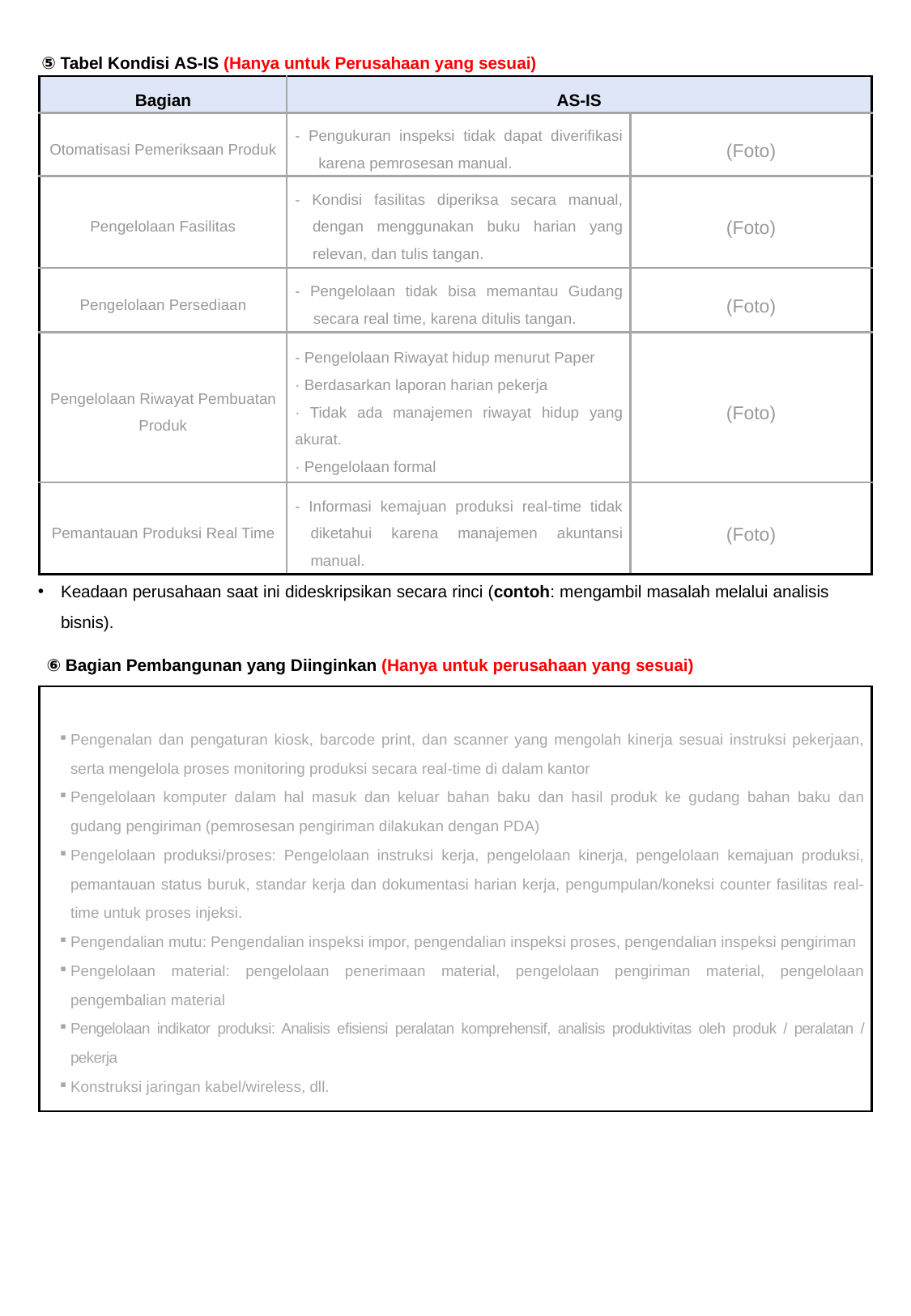

⑤ Tabel Kondisi AS-IS (Hanya untuk Perusahaan yang sesuai)
| Bagian | AS-IS |  |
| --- | --- | --- |
| Otomatisasi Pemeriksaan Produk | - Pengukuran inspeksi tidak dapat diverifikasi karena pemrosesan manual. | (Foto) |
| Pengelolaan Fasilitas | - Kondisi fasilitas diperiksa secara manual, dengan menggunakan buku harian yang relevan, dan tulis tangan. | (Foto) |
| Pengelolaan Persediaan | - Pengelolaan tidak bisa memantau Gudang secara real time, karena ditulis tangan. | (Foto) |
| Pengelolaan Riwayat Pembuatan Produk | - Pengelolaan Riwayat hidup menurut Paper · Berdasarkan laporan harian pekerja · Tidak ada manajemen riwayat hidup yang akurat. · Pengelolaan formal | (Foto) |
| Pemantauan Produksi Real Time | - Informasi kemajuan produksi real-time tidak diketahui karena manajemen akuntansi manual. | (Foto) |

Keadaan perusahaan saat ini dideskripsikan secara rinci (contoh: mengambil masalah melalui analisis bisnis).
⑥ Bagian Pembangunan yang Diinginkan (Hanya untuk perusahaan yang sesuai)
| Pengenalan dan pengaturan kiosk, barcode print, dan scanner yang mengolah kinerja sesuai instruksi pekerjaan, serta mengelola proses monitoring produksi secara real-time di dalam kantor Pengelolaan komputer dalam hal masuk dan keluar bahan baku dan hasil produk ke gudang bahan baku dan gudang pengiriman (pemrosesan pengiriman dilakukan dengan PDA) Pengelolaan produksi/proses: Pengelolaan instruksi kerja, pengelolaan kinerja, pengelolaan kemajuan produksi, pemantauan status buruk, standar kerja dan dokumentasi harian kerja, pengumpulan/koneksi counter fasilitas real-time untuk proses injeksi. Pengendalian mutu: Pengendalian inspeksi impor, pengendalian inspeksi proses, pengendalian inspeksi pengiriman Pengelolaan material: pengelolaan penerimaan material, pengelolaan pengiriman material, pengelolaan pengembalian material Pengelolaan indikator produksi: Analisis efisiensi peralatan komprehensif, analisis produktivitas oleh produk / peralatan / pekerja Konstruksi jaringan kabel/wireless, dll. |
| --- |